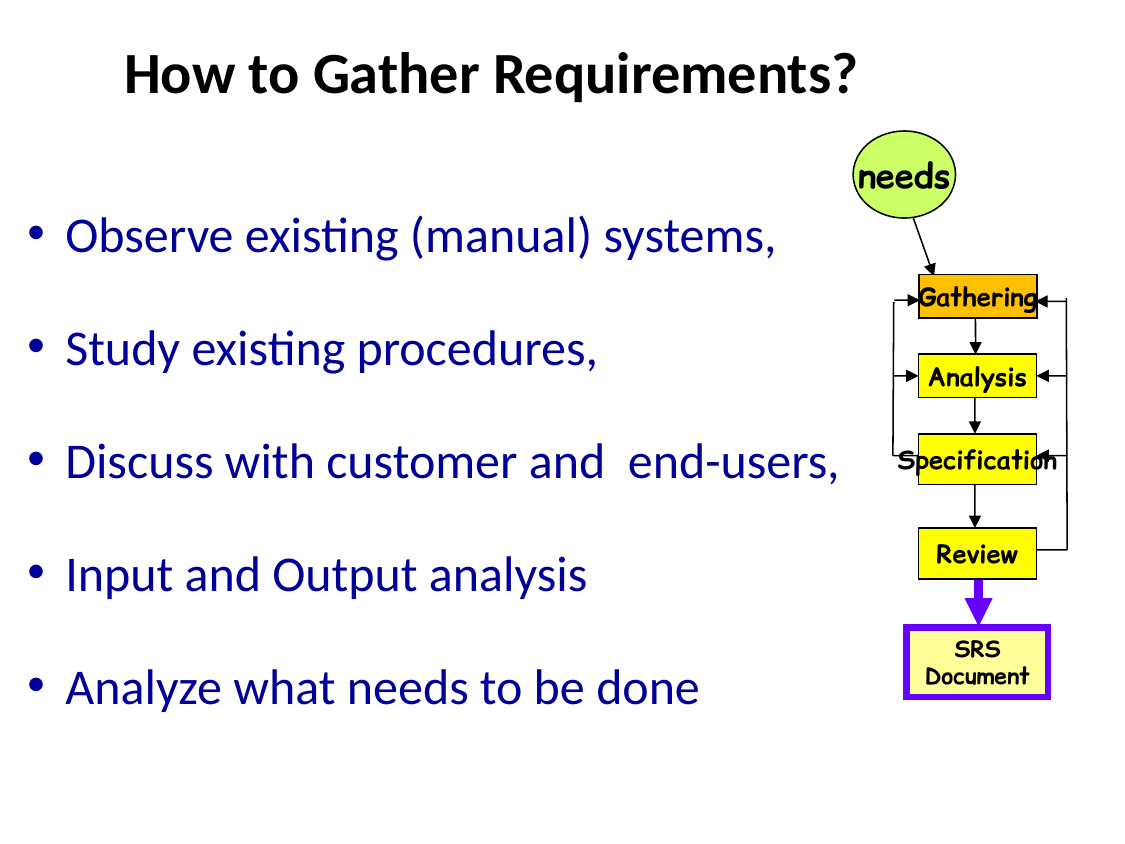

# How to Gather Requirements?
needs

Gathering

Analysis

Specification

Review

SRS Document
Observe existing (manual) systems,
Study existing procedures,
Discuss with customer and  end-users,
Input and Output analysis
Analyze what needs to be done